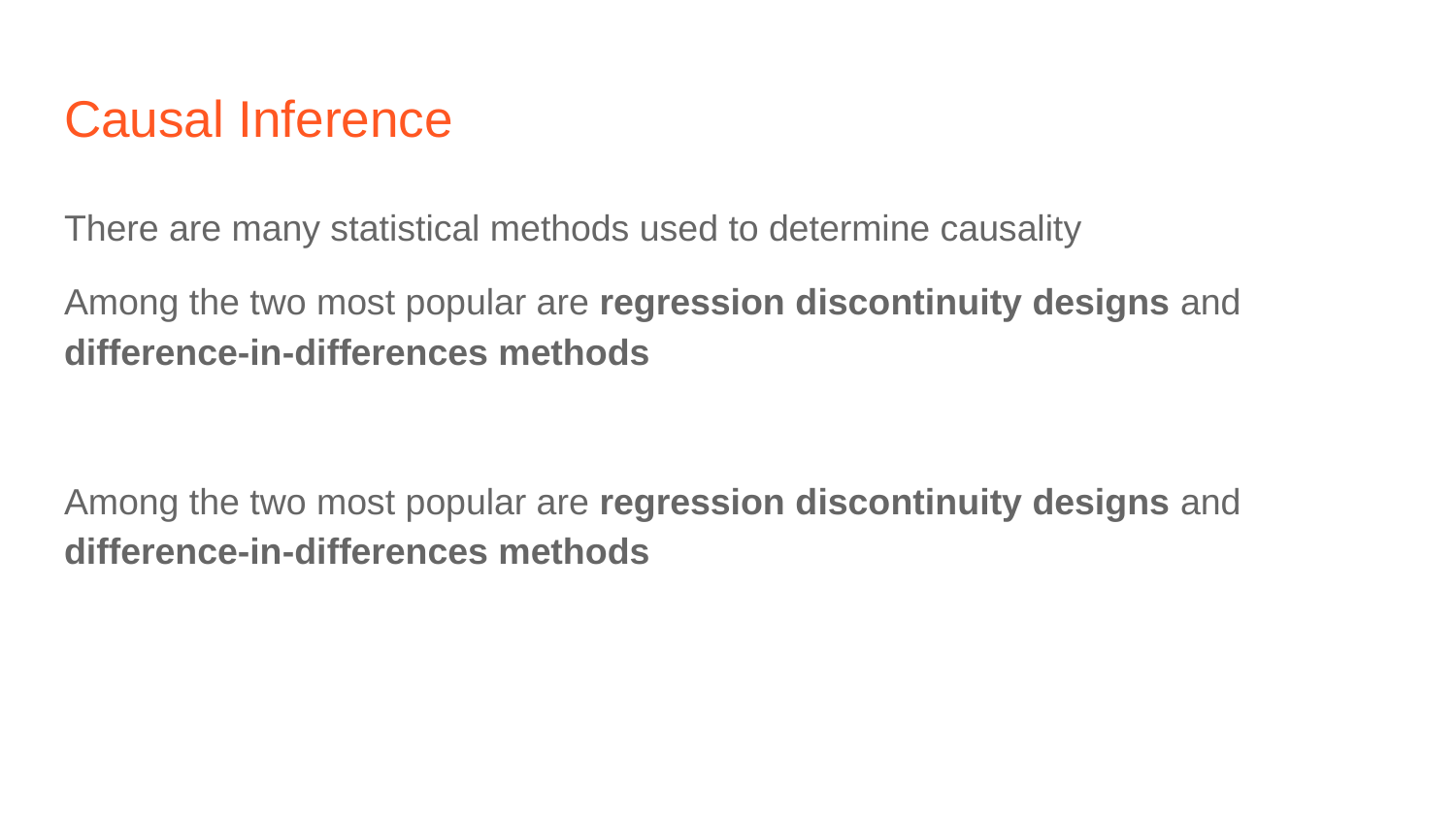

# Causal Inference
There are many statistical methods used to determine causality
Among the two most popular are regression discontinuity designs and difference-in-differences methods

Among the two most popular are regression discontinuity designs and difference-in-differences methods